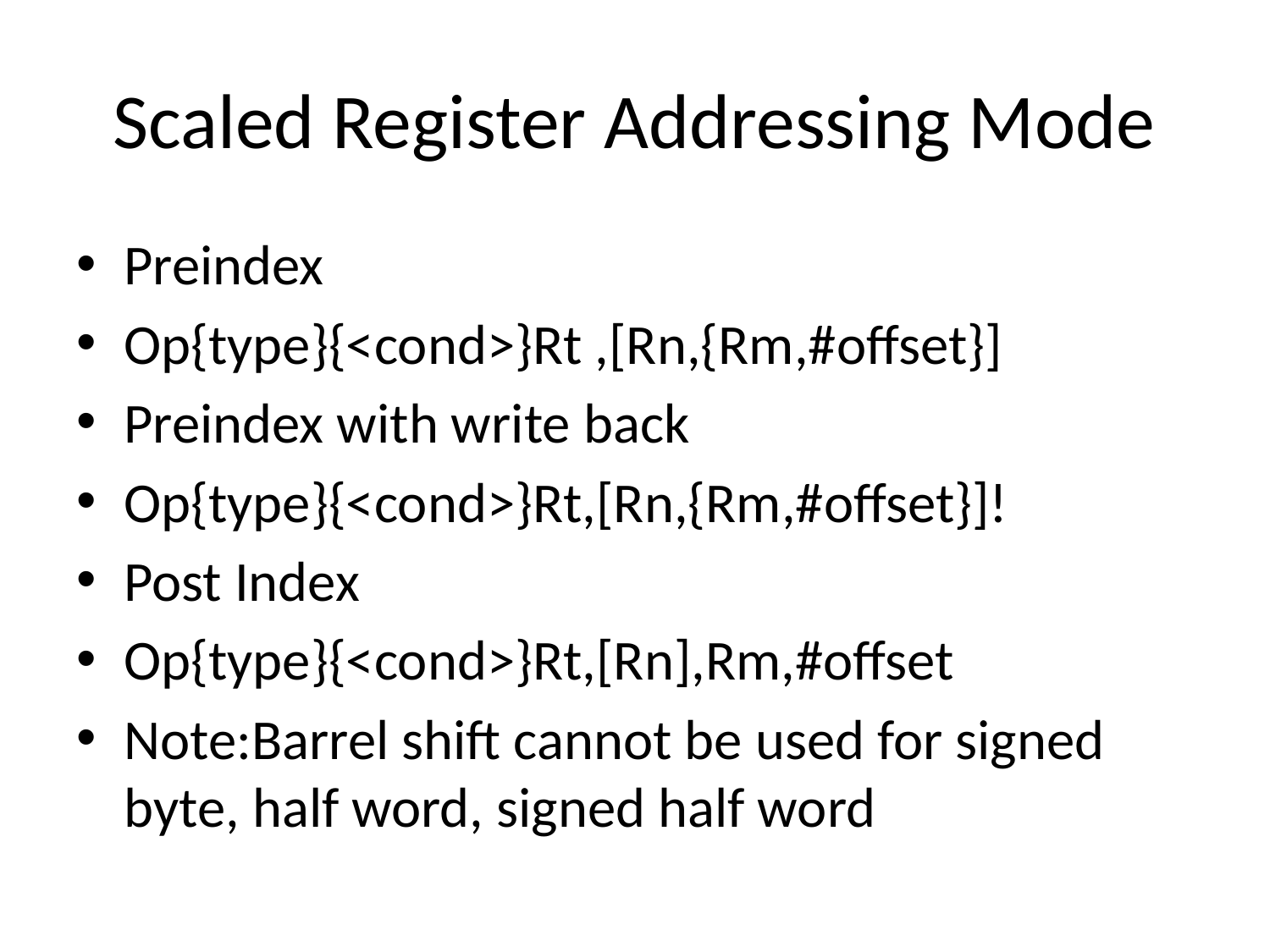

# Scaled Register Addressing Mode
Preindex
Op{type}{<cond>}Rt ,[Rn,{Rm,#offset}]
Preindex with write back
Op{type}{<cond>}Rt,[Rn,{Rm,#offset}]!
Post Index
Op{type}{<cond>}Rt,[Rn],Rm,#offset
Note:Barrel shift cannot be used for signed byte, half word, signed half word